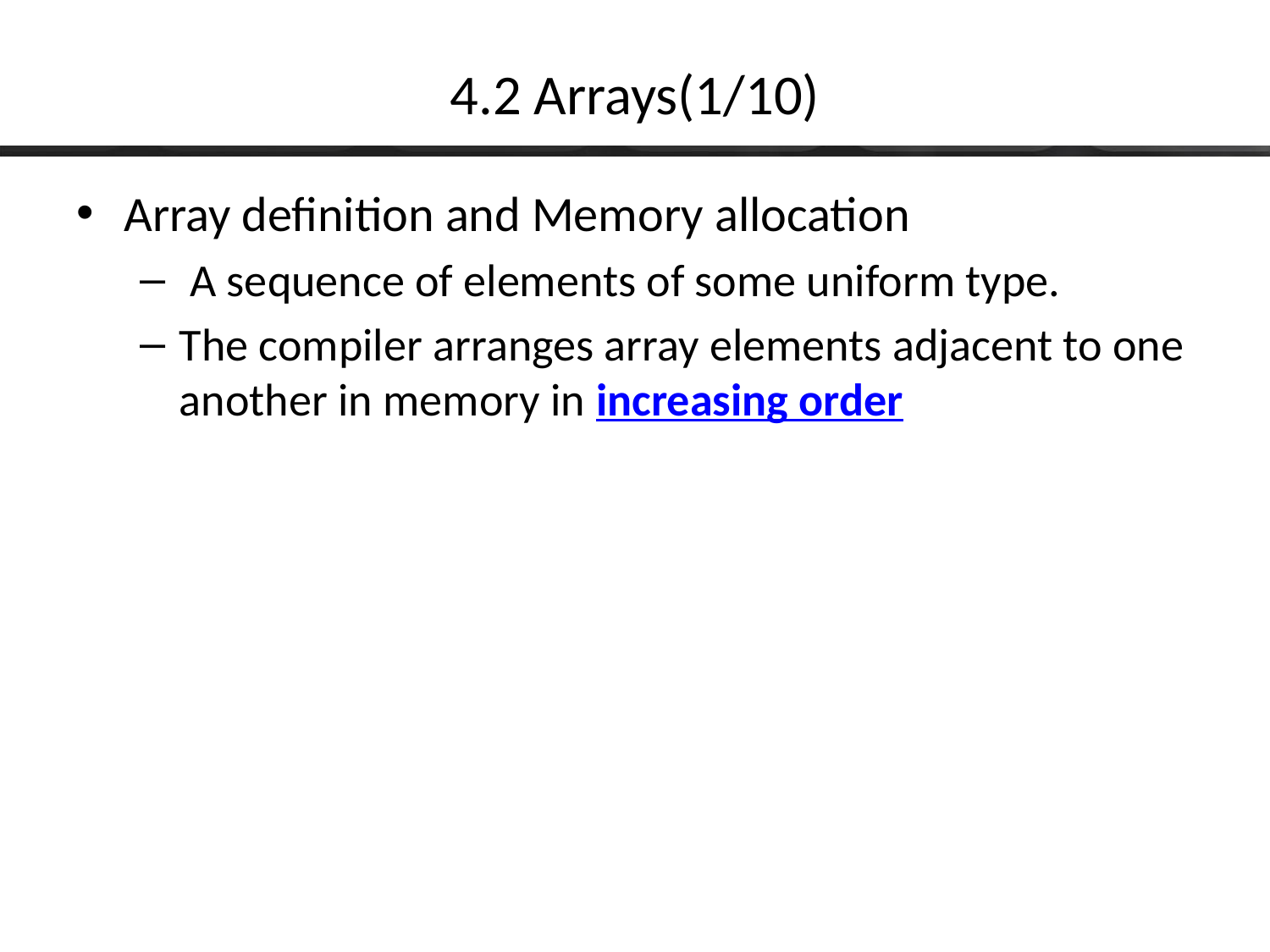

# 4.2 Arrays(1/10)
Array definition and Memory allocation
 A sequence of elements of some uniform type.
The compiler arranges array elements adjacent to one another in memory in increasing order

29